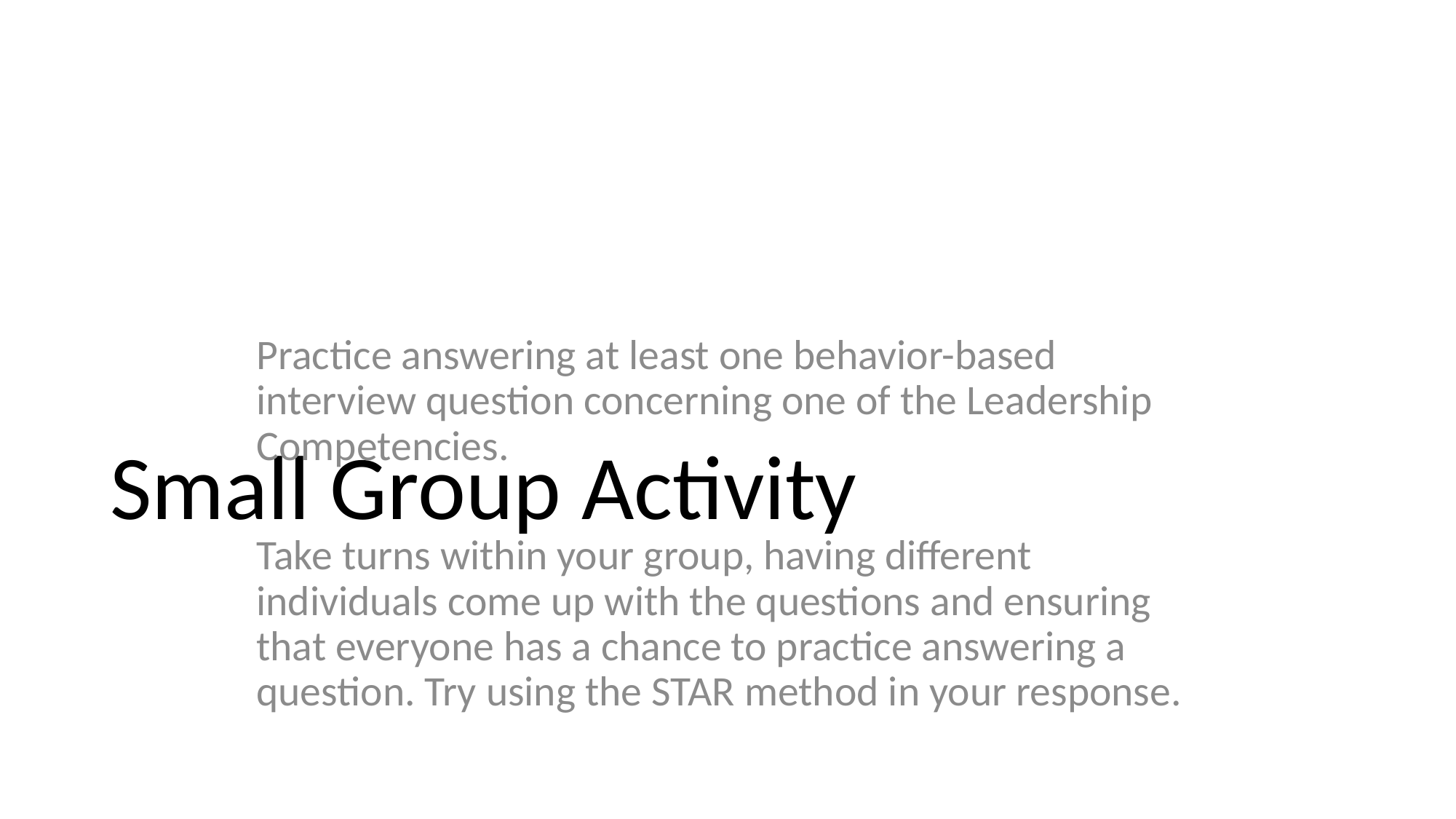

# Small Group Activity
Practice answering at least one behavior-based interview question concerning one of the Leadership Competencies.

Take turns within your group, having different individuals come up with the questions and ensuring that everyone has a chance to practice answering a question. Try using the STAR method in your response.